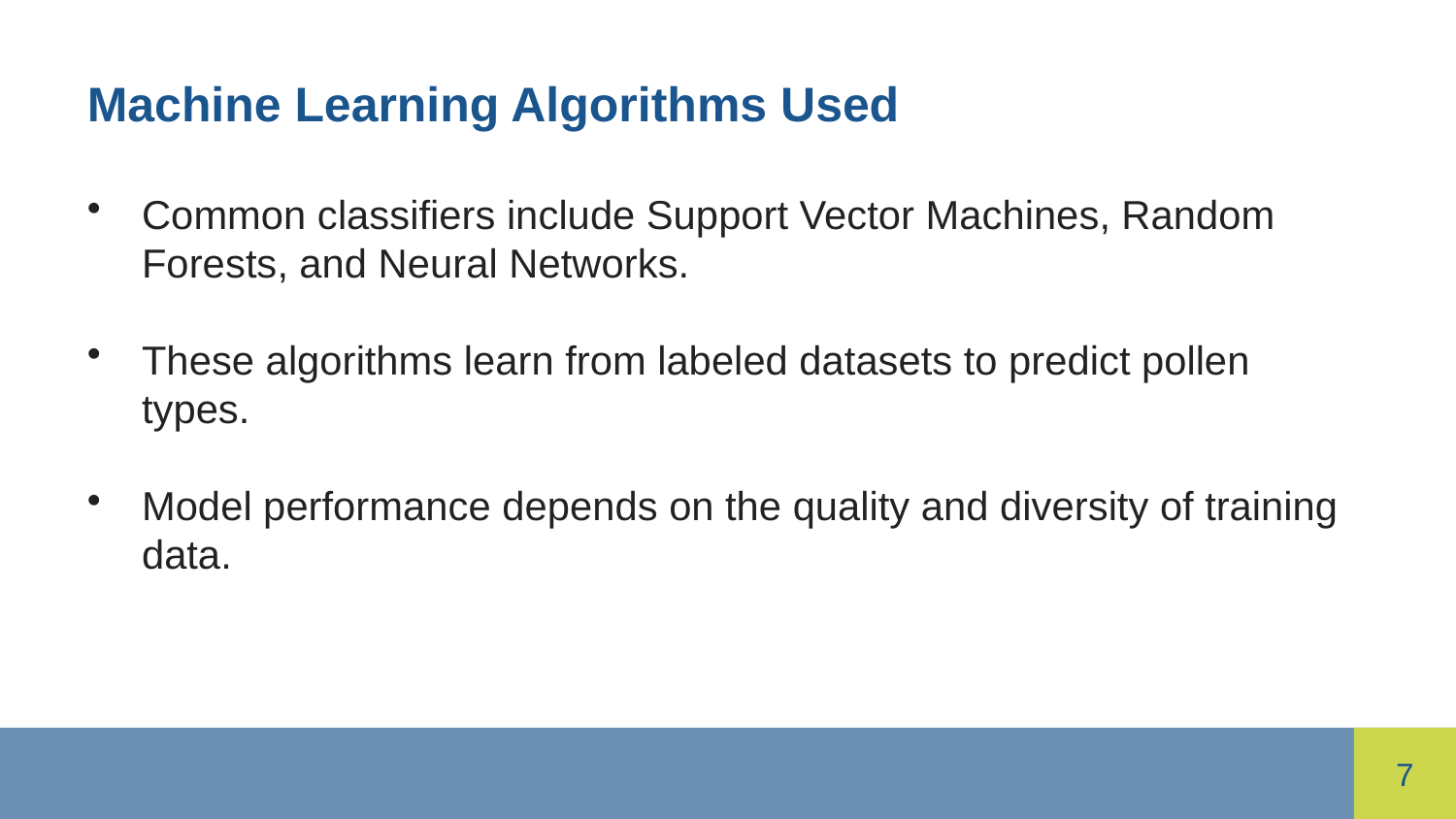

Machine Learning Algorithms Used
Common classifiers include Support Vector Machines, Random Forests, and Neural Networks.

These algorithms learn from labeled datasets to predict pollen types.

Model performance depends on the quality and diversity of training data.

7